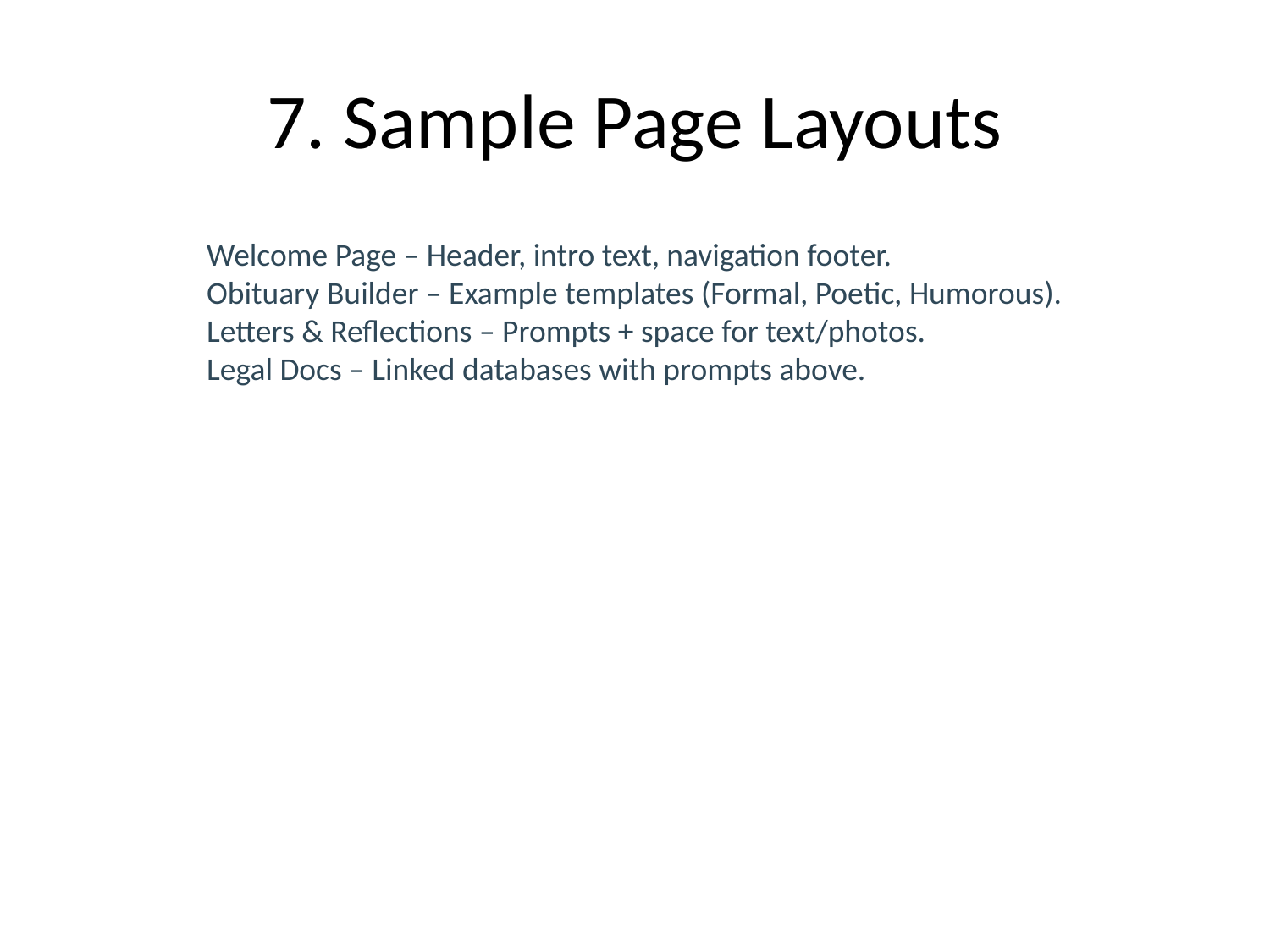

# 7. Sample Page Layouts

Welcome Page – Header, intro text, navigation footer.
Obituary Builder – Example templates (Formal, Poetic, Humorous).
Letters & Reflections – Prompts + space for text/photos.
Legal Docs – Linked databases with prompts above.